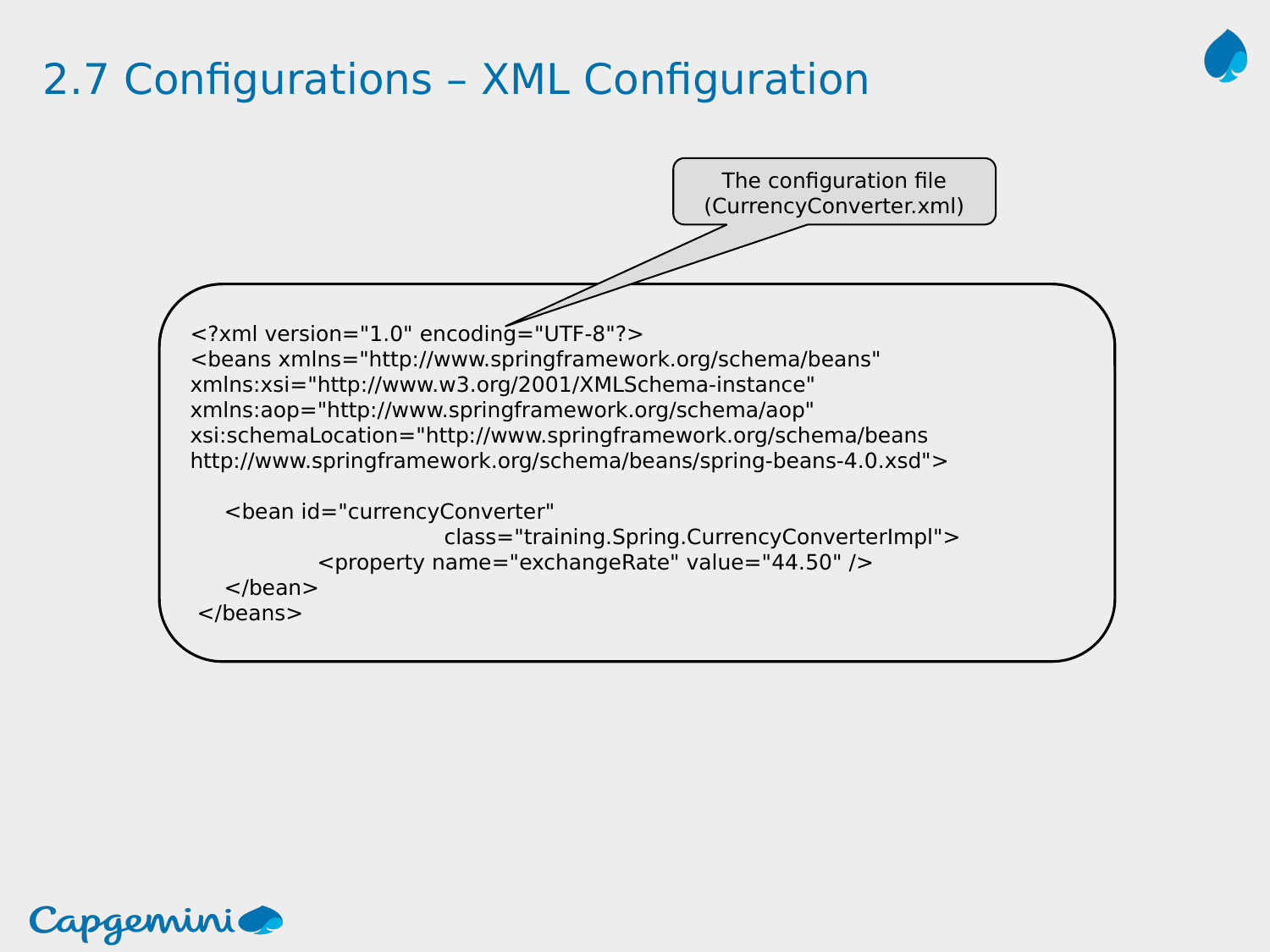

# 2.7 Configurations – XML Configuration
The configuration file (CurrencyConverter.xml)
<?xml version="1.0" encoding="UTF-8"?>
<beans xmlns="http://www.springframework.org/schema/beans"
xmlns:xsi="http://www.w3.org/2001/XMLSchema-instance" xmlns:aop="http://www.springframework.org/schema/aop"
xsi:schemaLocation="http://www.springframework.org/schema/beans http://www.springframework.org/schema/beans/spring-beans-4.0.xsd">

     <bean id="currencyConverter"
		class="training.Spring.CurrencyConverterImpl">
	<property name="exchangeRate" value="44.50" />
     </bean>
 </beans>